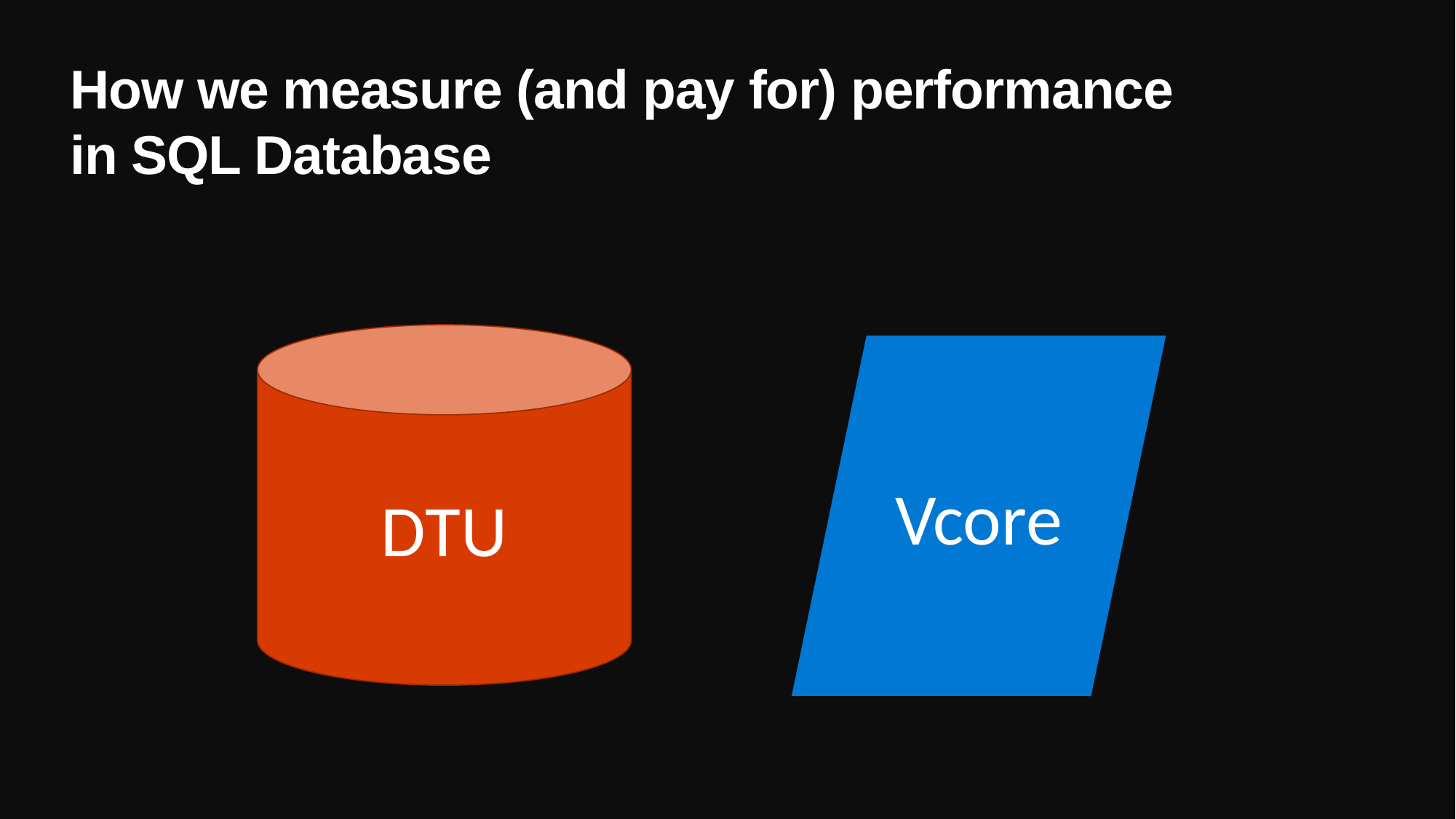

# How we measure (and pay for) performance in SQL Database

DTU
Vcore